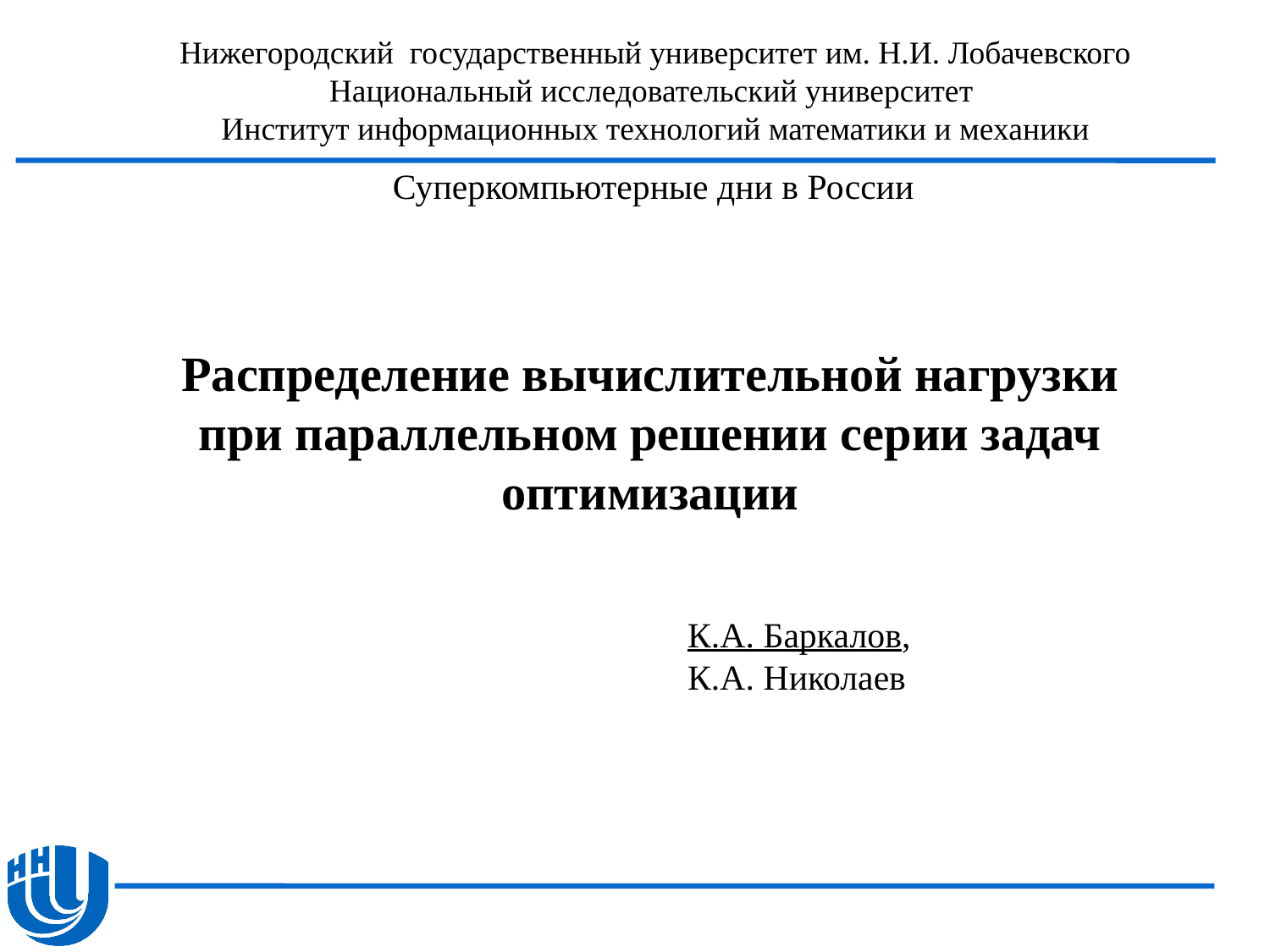

Нижегородский  государственный университет им. Н.И. Лобачевского
 Национальный исследовательский университет
Институт информационных технологий математики и механики
Суперкомпьютерные дни в России
Распределение вычислительной нагрузки
при параллельном решении серии задач оптимизации
К.А. Баркалов,
К.А. Николаев